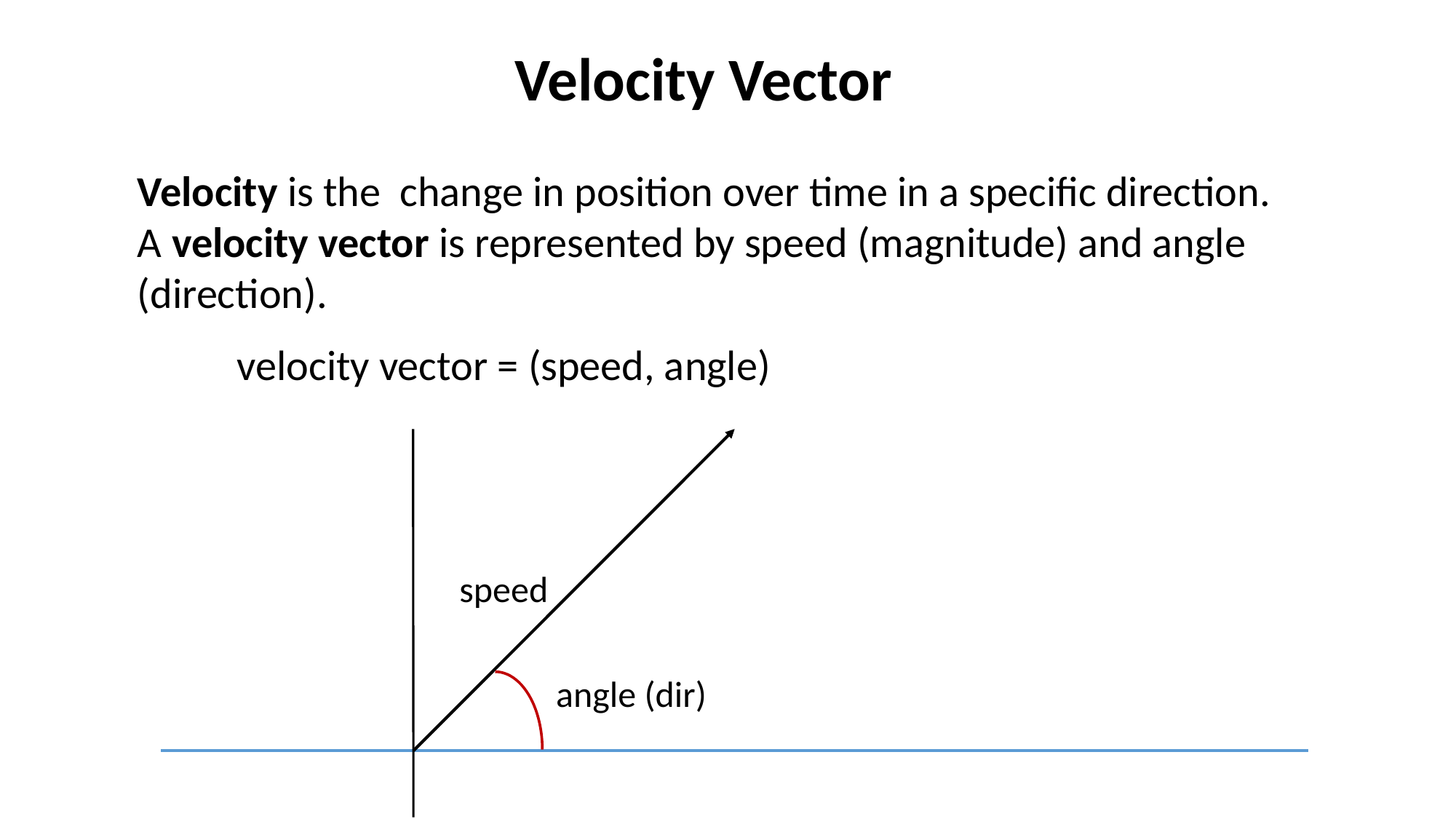

Velocity Vector
Velocity is the  change in position over time in a specific direction.
A velocity vector is represented by speed (magnitude) and angle (direction).
velocity vector = (speed, angle)
speed
angle (dir)